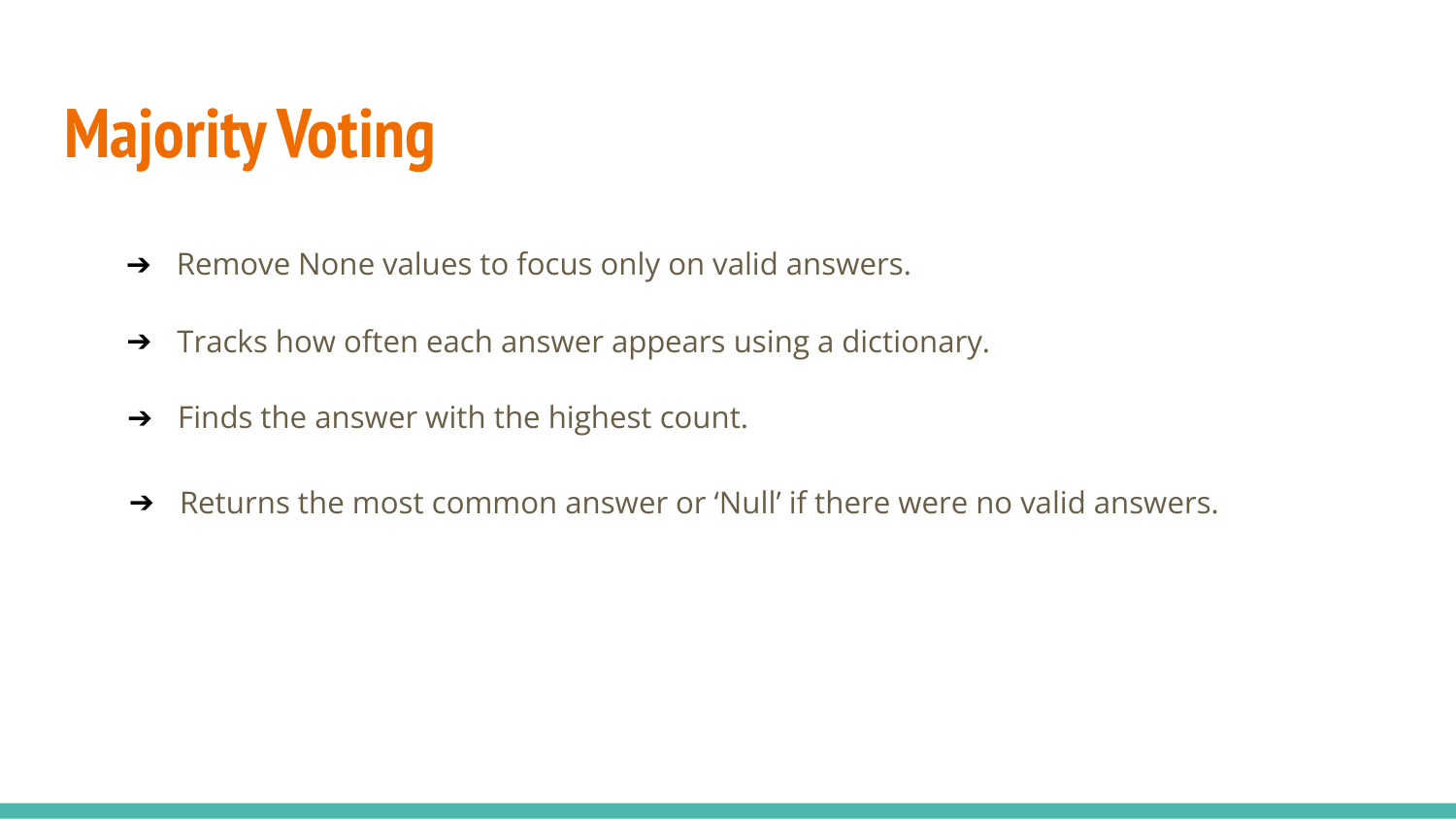

# Majority Voting
Remove None values to focus only on valid answers.
Tracks how often each answer appears using a dictionary.
Finds the answer with the highest count.
Returns the most common answer or ‘Null’ if there were no valid answers.